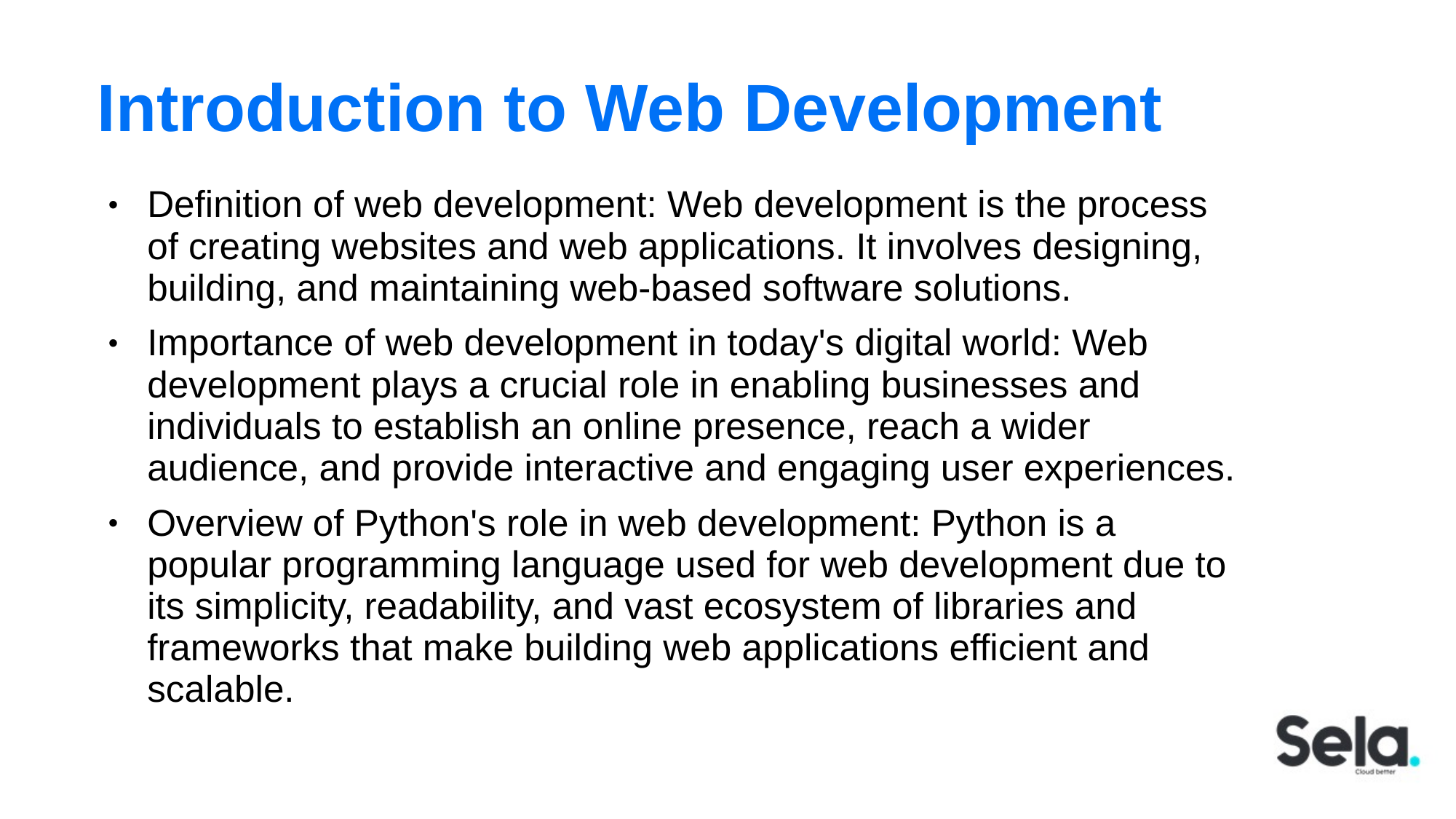

# Introduction to Web Development
Definition of web development: Web development is the process of creating websites and web applications. It involves designing, building, and maintaining web-based software solutions.
Importance of web development in today's digital world: Web development plays a crucial role in enabling businesses and individuals to establish an online presence, reach a wider audience, and provide interactive and engaging user experiences.
Overview of Python's role in web development: Python is a popular programming language used for web development due to its simplicity, readability, and vast ecosystem of libraries and frameworks that make building web applications efficient and scalable.